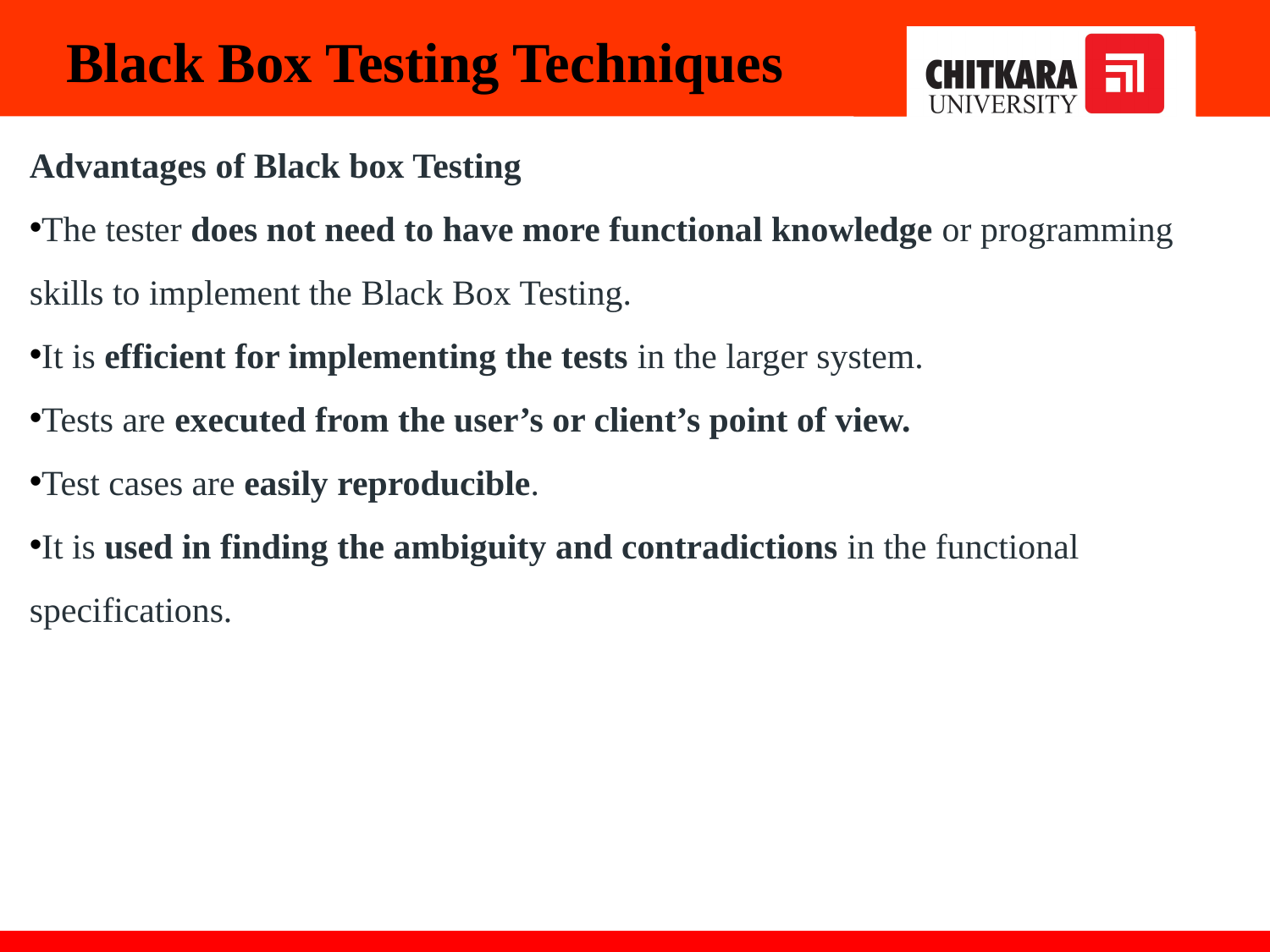

Black Box Testing Techniques
Advantages of Black box Testing
The tester does not need to have more functional knowledge or programming skills to implement the Black Box Testing.
It is efficient for implementing the tests in the larger system.
Tests are executed from the user’s or client’s point of view.
Test cases are easily reproducible.
It is used in finding the ambiguity and contradictions in the functional specifications.